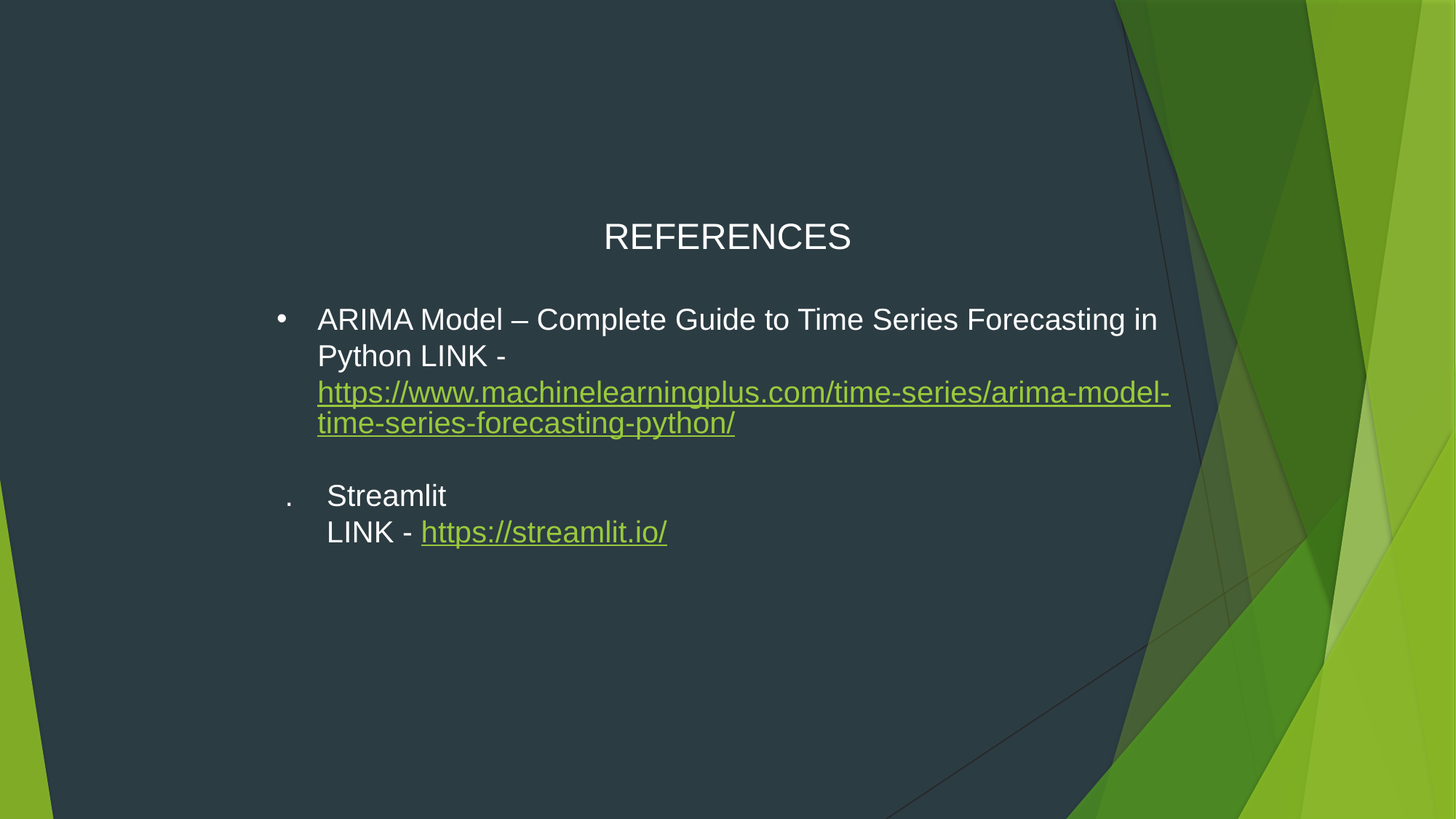

REFERENCES

ARIMA Model – Complete Guide to Time Series Forecasting in Python LINK - https://www.machinelearningplus.com/time-series/arima-model-time-series-forecasting-python/
 .    Streamlit
      LINK - https://streamlit.io/